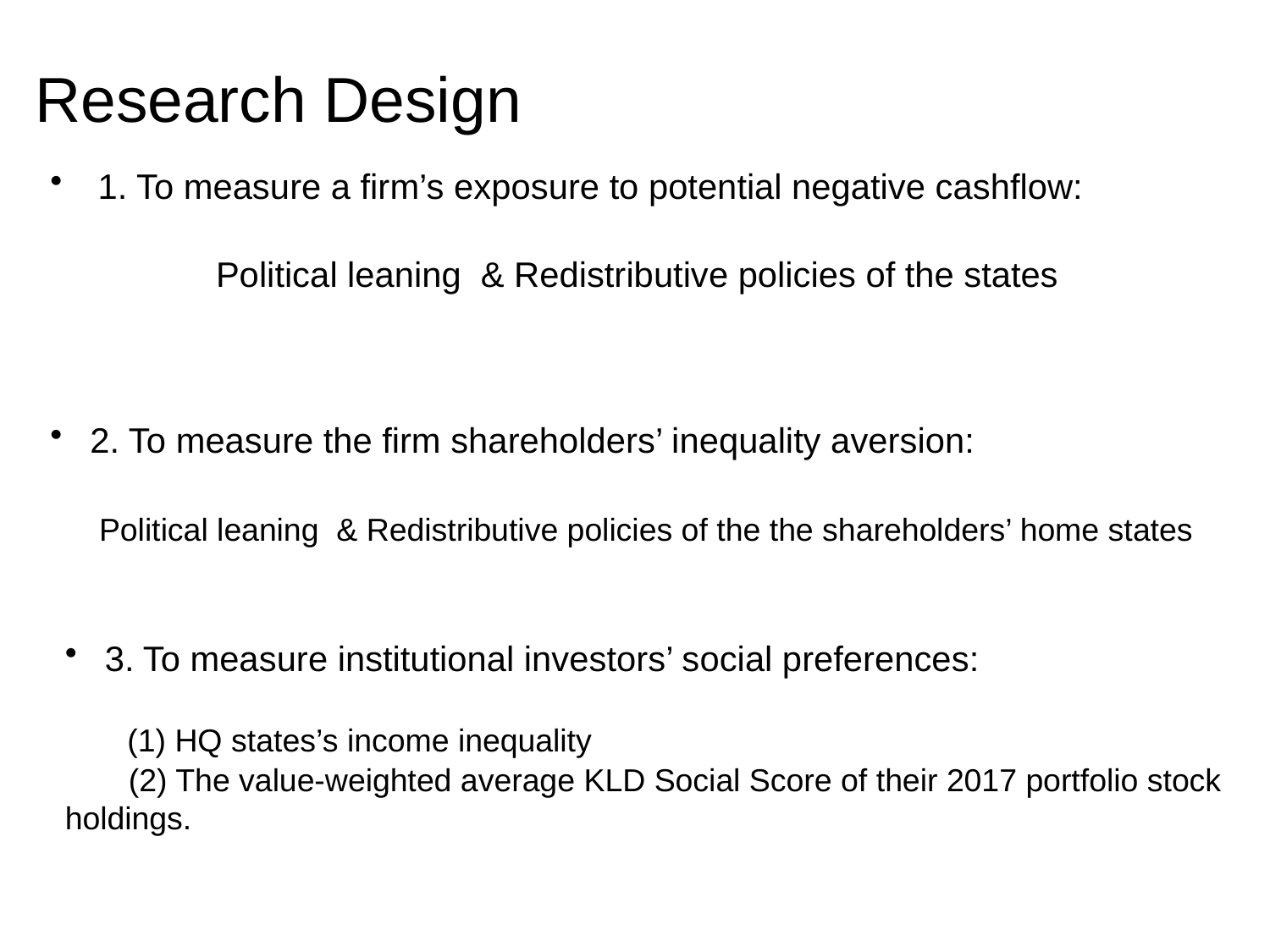

# Research Design
1. To measure a firm’s exposure to potential negative cashflow:

                 Political leaning  & Redistributive policies of the states
2. To measure the firm shareholders’ inequality aversion:

     Political leaning  & Redistributive policies of the the shareholders’ home states
3. To measure institutional investors’ social preferences:

       (1) HQ states’s income inequality
(2) The value-weighted average KLD Social Score of their 2017 portfolio stock holdings.